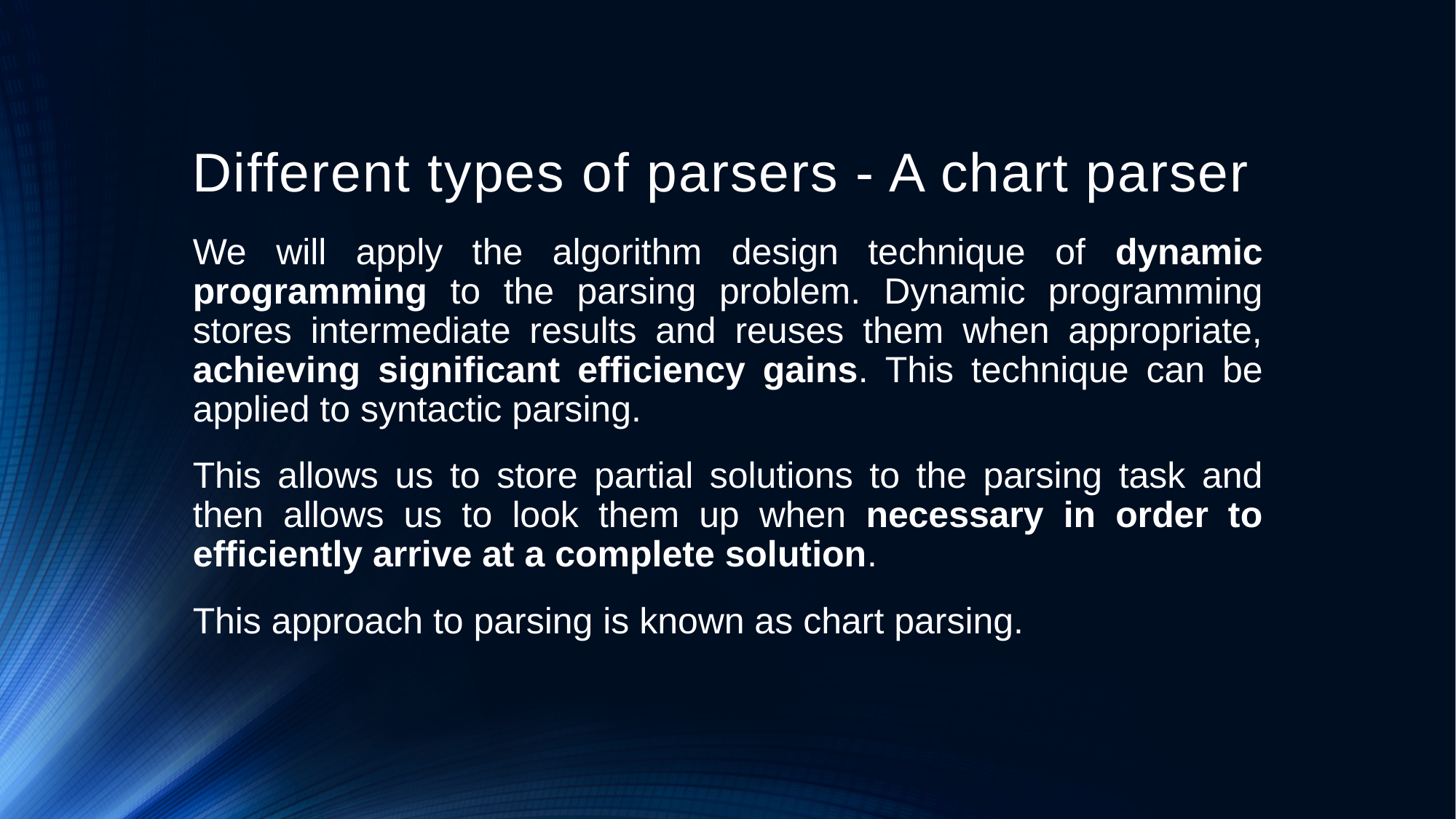

# Different types of parsers - A chart parser
We will apply the algorithm design technique of dynamic programming to the parsing problem. Dynamic programming stores intermediate results and reuses them when appropriate, achieving significant efficiency gains. This technique can be applied to syntactic parsing.
This allows us to store partial solutions to the parsing task and then allows us to look them up when necessary in order to efficiently arrive at a complete solution.
This approach to parsing is known as chart parsing.